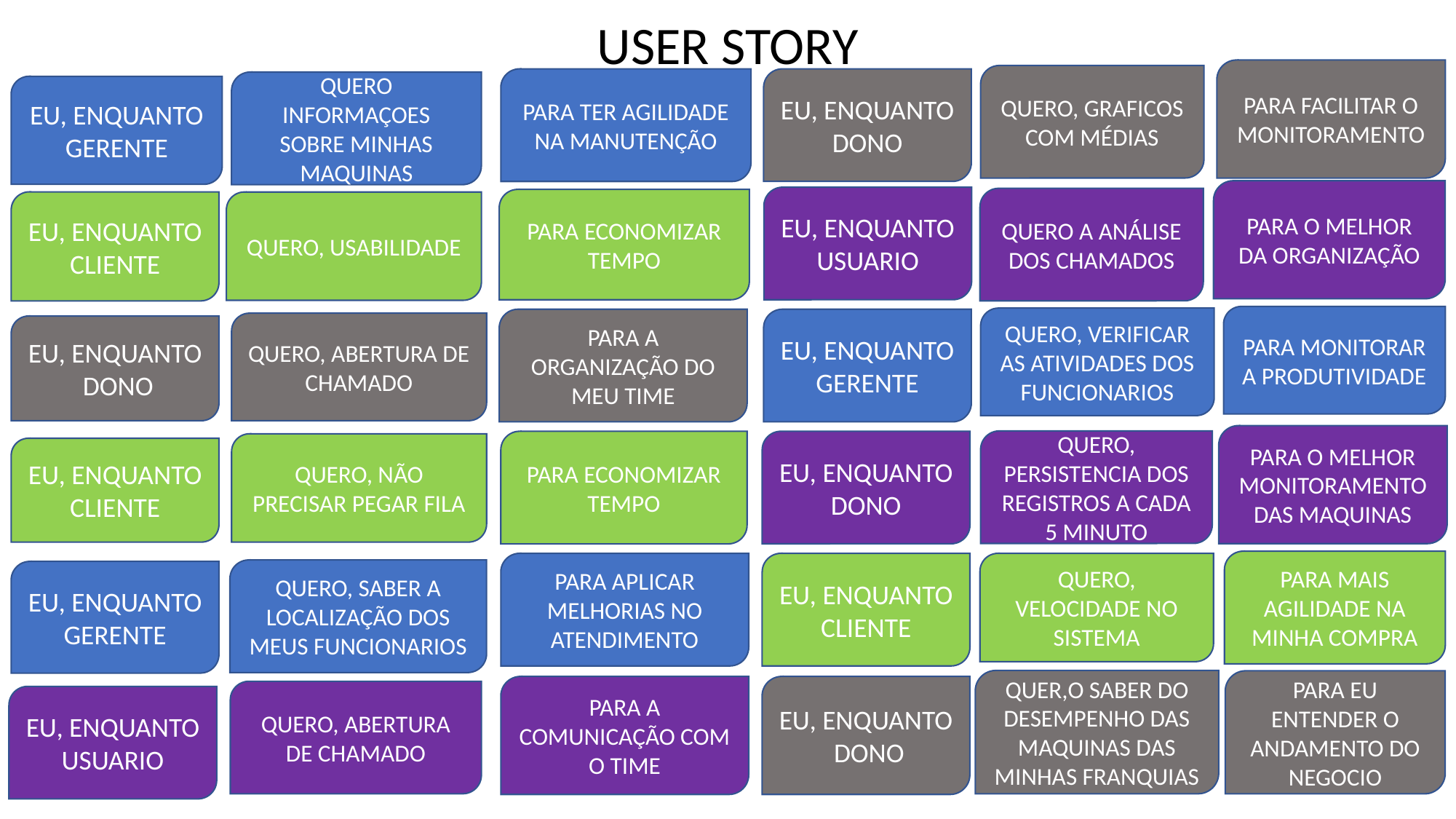

USER STORY

PARA FACILITAR O MONITORAMENTO
QUERO, GRAFICOS COM MÉDIAS
PARA TER AGILIDADE NA MANUTENÇÃO
EU, ENQUANTO DONO
QUERO INFORMAÇOES SOBRE MINHAS MAQUINAS
EU, ENQUANTO GERENTE
PARA O MELHOR DA ORGANIZAÇÃO
EU, ENQUANTO
USUARIO
QUERO A ANÁLISE DOS CHAMADOS
PARA ECONOMIZAR TEMPO
EU, ENQUANTO CLIENTE
QUERO, USABILIDADE
PARA MONITORAR A PRODUTIVIDADE
QUERO, VERIFICAR AS ATIVIDADES DOS FUNCIONARIOS
EU, ENQUANTO GERENTE
PARA A ORGANIZAÇÃO DO MEU TIME
QUERO, ABERTURA DE CHAMADO
EU, ENQUANTO
 DONO
PARA O MELHOR MONITORAMENTO
DAS MAQUINAS
QUERO, PERSISTENCIA DOS REGISTROS A CADA 5 MINUTO
PARA ECONOMIZAR TEMPO
EU, ENQUANTO DONO
QUERO, NÃO PRECISAR PEGAR FILA
EU, ENQUANTO CLIENTE
PARA MAIS AGILIDADE NA MINHA COMPRA
EU, ENQUANTO CLIENTE
QUERO, VELOCIDADE NO SISTEMA
PARA APLICAR MELHORIAS NO ATENDIMENTO
QUERO, SABER A LOCALIZAÇÃO DOS MEUS FUNCIONARIOS
EU, ENQUANTO GERENTE
QUER,O SABER DO DESEMPENHO DAS MAQUINAS DAS MINHAS FRANQUIAS
PARA EU ENTENDER O ANDAMENTO DO NEGOCIO
EU, ENQUANTO
 DONO
PARA A COMUNICAÇÃO COM O TIME
QUERO, ABERTURA DE CHAMADO
EU, ENQUANTO USUARIO